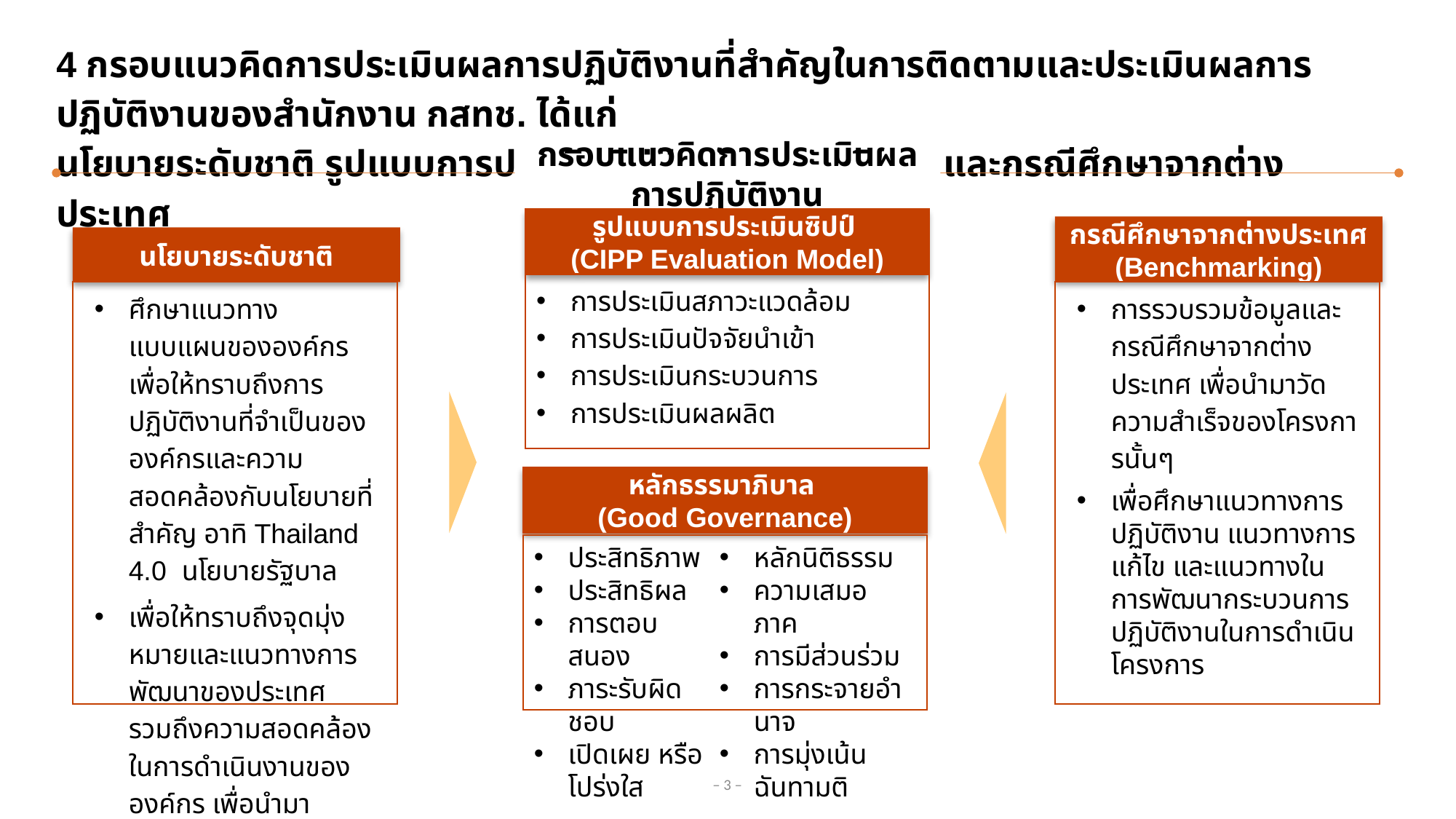

# 4 กรอบแนวคิดการประเมินผลการปฏิบัติงานที่สำคัญในการติดตามและประเมินผลการปฏิบัติงานของสำนักงาน กสทช. ได้แก่ นโยบายระดับชาติ รูปแบบการประเมินซิปป์ หลักธรรมาภิบาล และกรณีศึกษาจากต่างประเทศ
กรอบแนวคิดการประเมินผลการปฏิบัติงาน
รูปแบบการประเมินซิปป์
(CIPP Evaluation Model)
การประเมินสภาวะแวดล้อม
การประเมินปัจจัยนำเข้า
การประเมินกระบวนการ
การประเมินผลผลิต
กรณีศึกษาจากต่างประเทศ (Benchmarking)
การรวบรวมข้อมูลและกรณีศึกษาจากต่างประเทศ เพื่อนำมาวัดความสำเร็จของโครงการนั้นๆ
เพื่อศึกษาแนวทางการปฏิบัติงาน แนวทางการแก้ไข และแนวทางในการพัฒนากระบวนการปฏิบัติงานในการดำเนินโครงการ
นโยบายระดับชาติ
ศึกษาแนวทางแบบแผนขององค์กร เพื่อให้ทราบถึงการปฏิบัติงานที่จำเป็นขององค์กรและความสอดคล้องกับนโยบายที่สำคัญ อาทิ Thailand 4.0  นโยบายรัฐบาล
เพื่อให้ทราบถึงจุดมุ่งหมายและแนวทางการพัฒนาของประเทศ รวมถึงความสอดคล้องในการดำเนินงานขององค์กร เพื่อนำมาเปรียบเทียบกับผลการดำเนินงาน

หลักธรรมาภิบาล
(Good Governance)
ประสิทธิภาพ
ประสิทธิผล
การตอบสนอง
ภาระรับผิดชอบ
เปิดเผย หรือโปร่งใส
หลักนิติธรรม
ความเสมอภาค
การมีส่วนร่วม
การกระจายอำนาจ
การมุ่งเน้นฉันทามติ